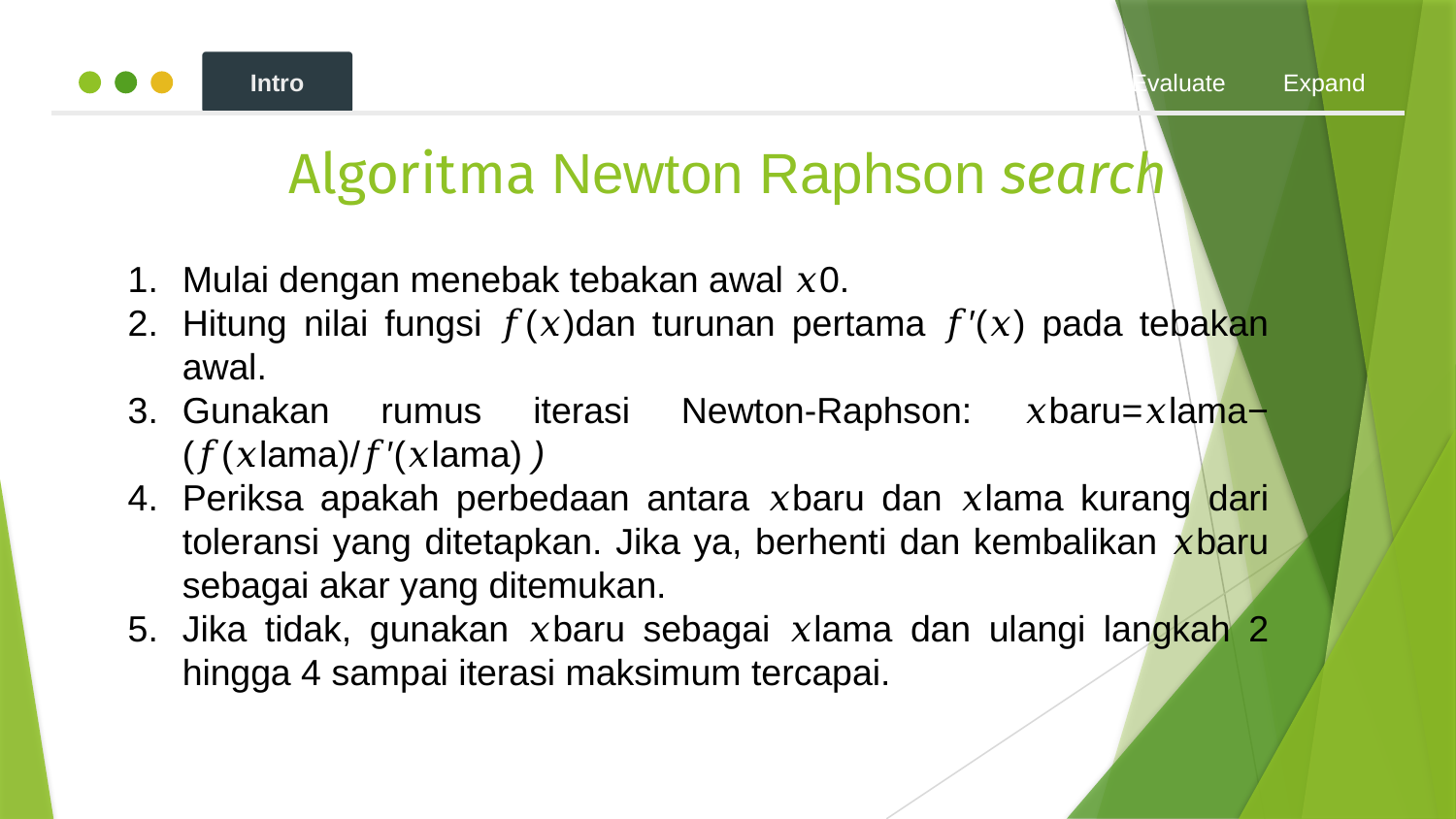

Intro
Hook
Explore
Explain
Apply
Share
Evaluate
Expand

# Algoritma Newton Raphson search
Mulai dengan menebak tebakan awal 𝑥0​.
Hitung nilai fungsi 𝑓(𝑥)dan turunan pertama 𝑓′(𝑥) pada tebakan awal.
Gunakan rumus iterasi Newton-Raphson: 𝑥baru=𝑥lama−(𝑓(𝑥lama)/𝑓′(𝑥lama) )
Periksa apakah perbedaan antara 𝑥baru dan 𝑥lama​ kurang dari toleransi yang ditetapkan. Jika ya, berhenti dan kembalikan 𝑥baru​ sebagai akar yang ditemukan.
Jika tidak, gunakan 𝑥baru sebagai 𝑥lama dan ulangi langkah 2 hingga 4 sampai iterasi maksimum tercapai.